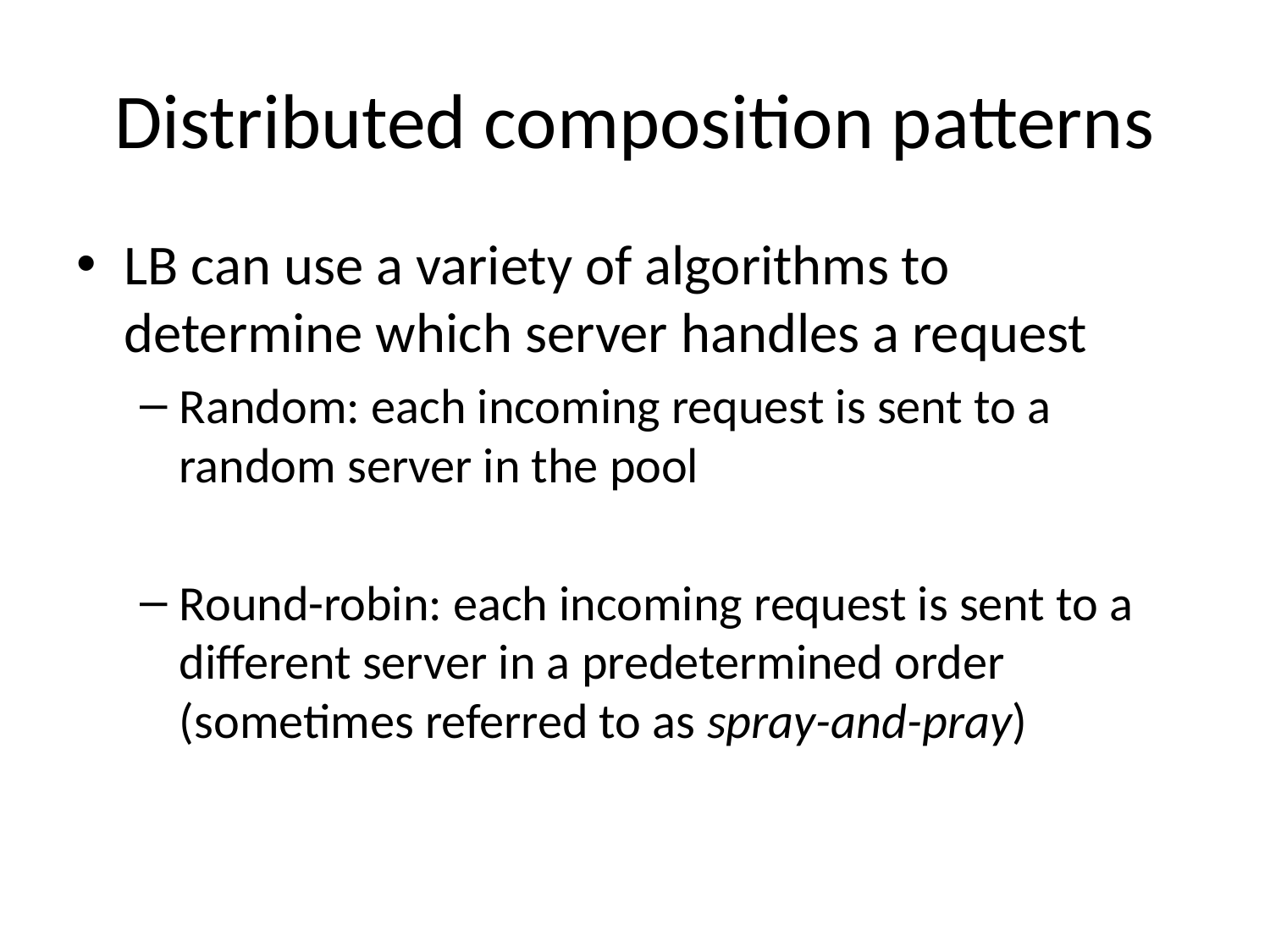

# Distributed composition patterns
LB can use a variety of algorithms to determine which server handles a request
Random: each incoming request is sent to a random server in the pool

Round-robin: each incoming request is sent to a different server in a predetermined order (sometimes referred to as spray-and-pray)